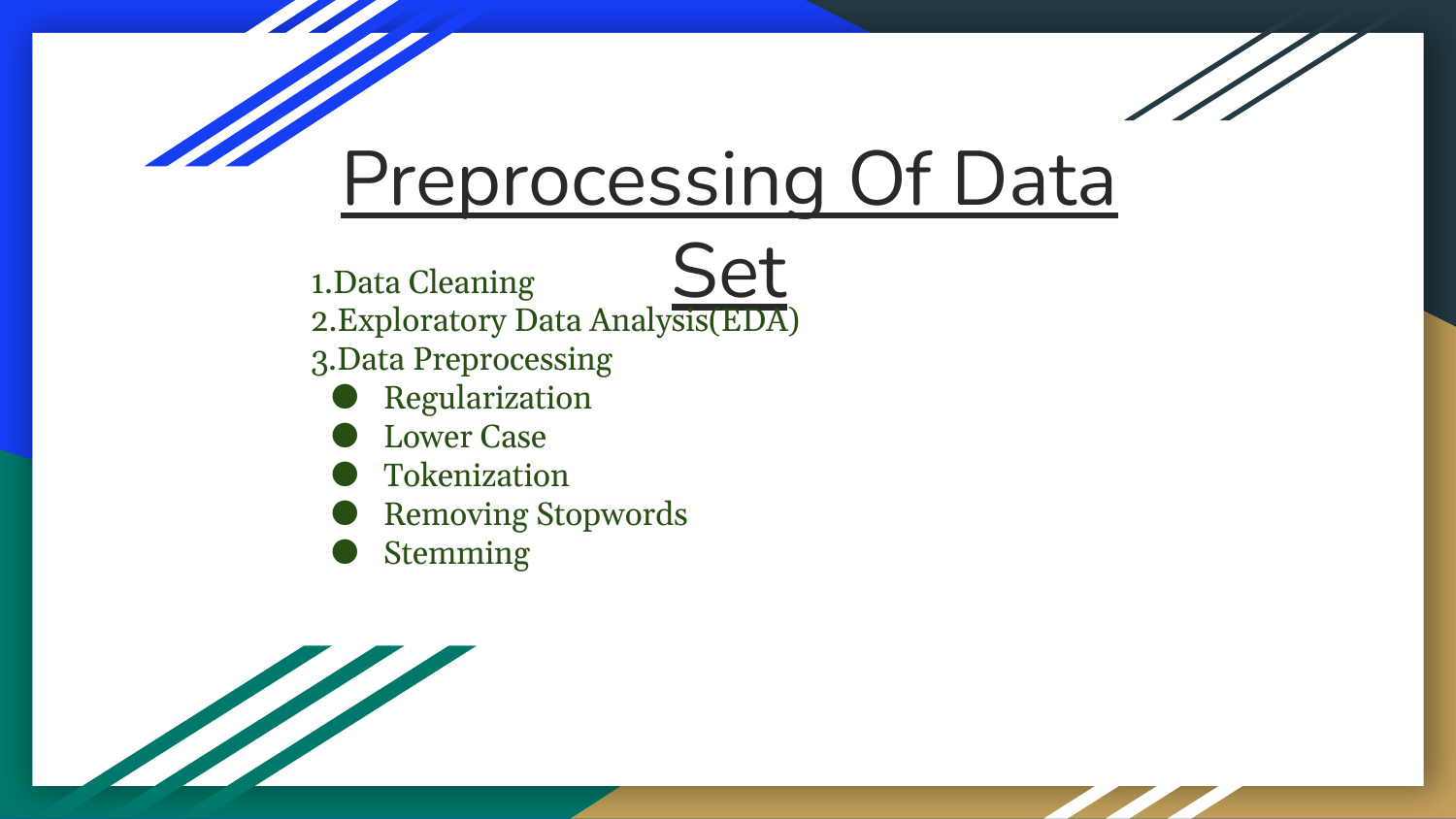

# Preprocessing Of Data Set

1.Data Cleaning
2.Exploratory Data Analysis(EDA)
3.Data Preprocessing
Regularization
Lower Case
Tokenization
Removing Stopwords
Stemming